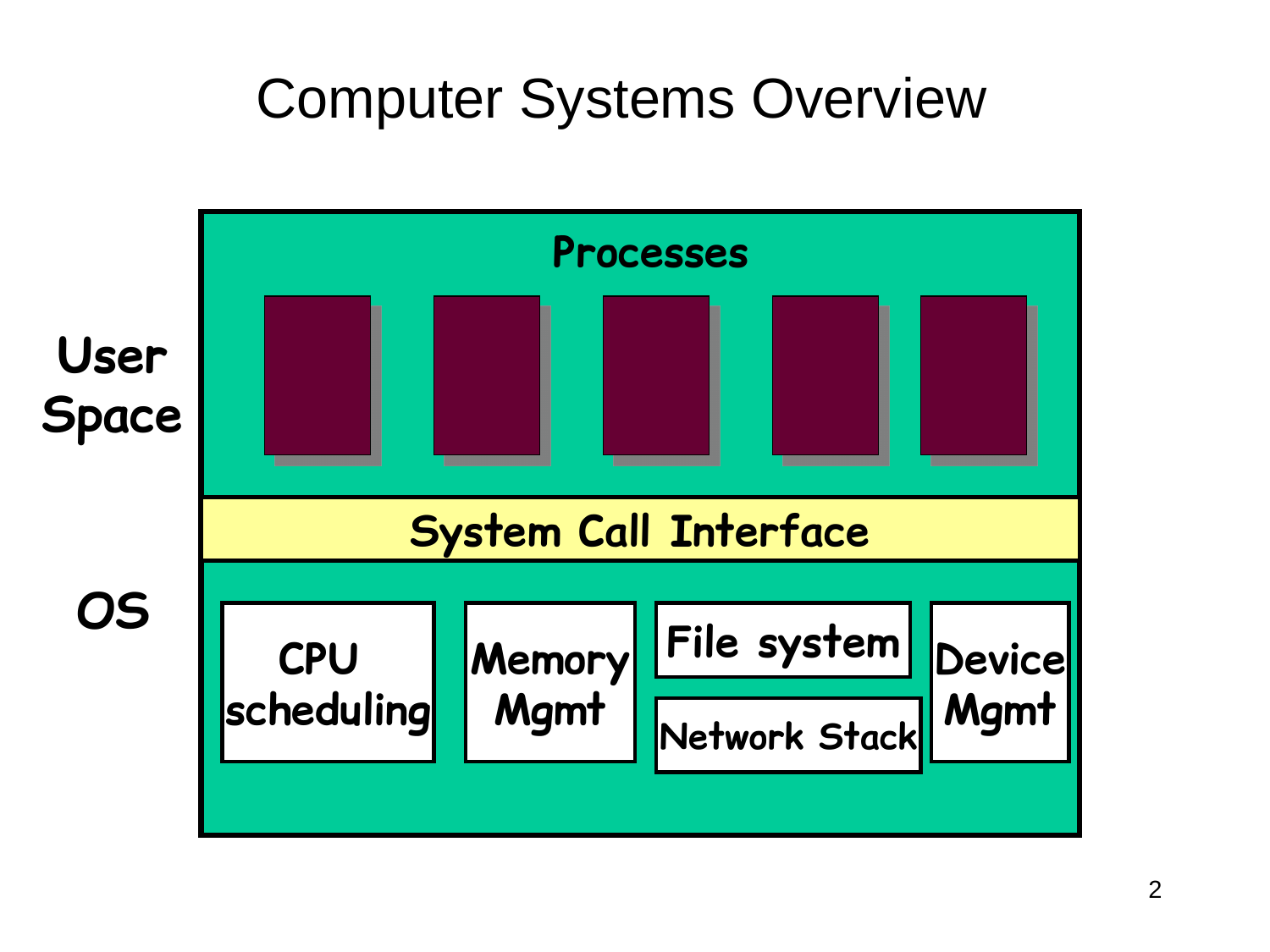

# Computer Systems Overview

Processes

User
Space
System Call Interface
OS
CPU
scheduling
Memory
Mgmt
File system
Device
Mgmt
Network Stack
2